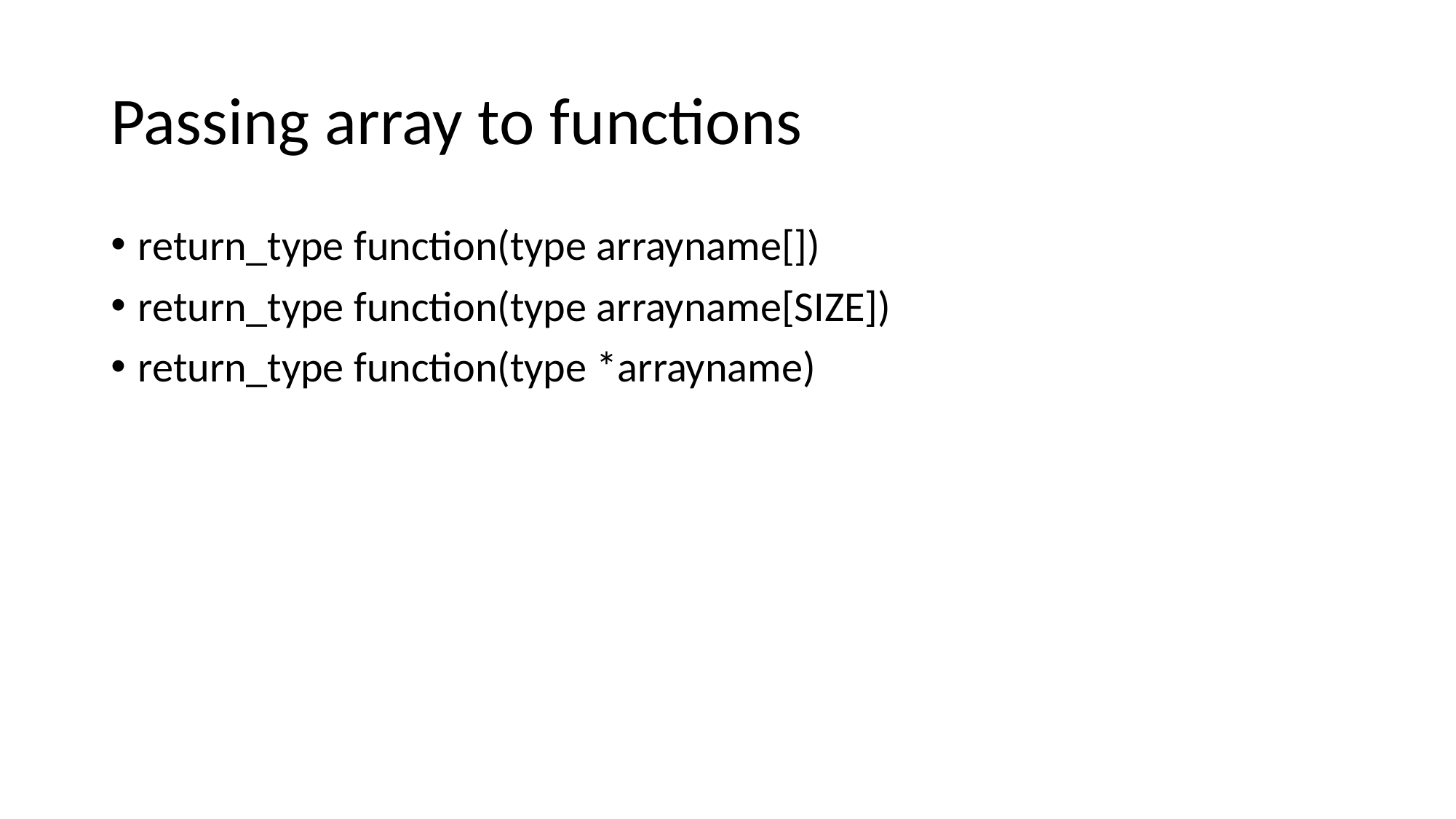

# Passing array to functions
return_type function(type arrayname[])
return_type function(type arrayname[SIZE])
return_type function(type *arrayname)